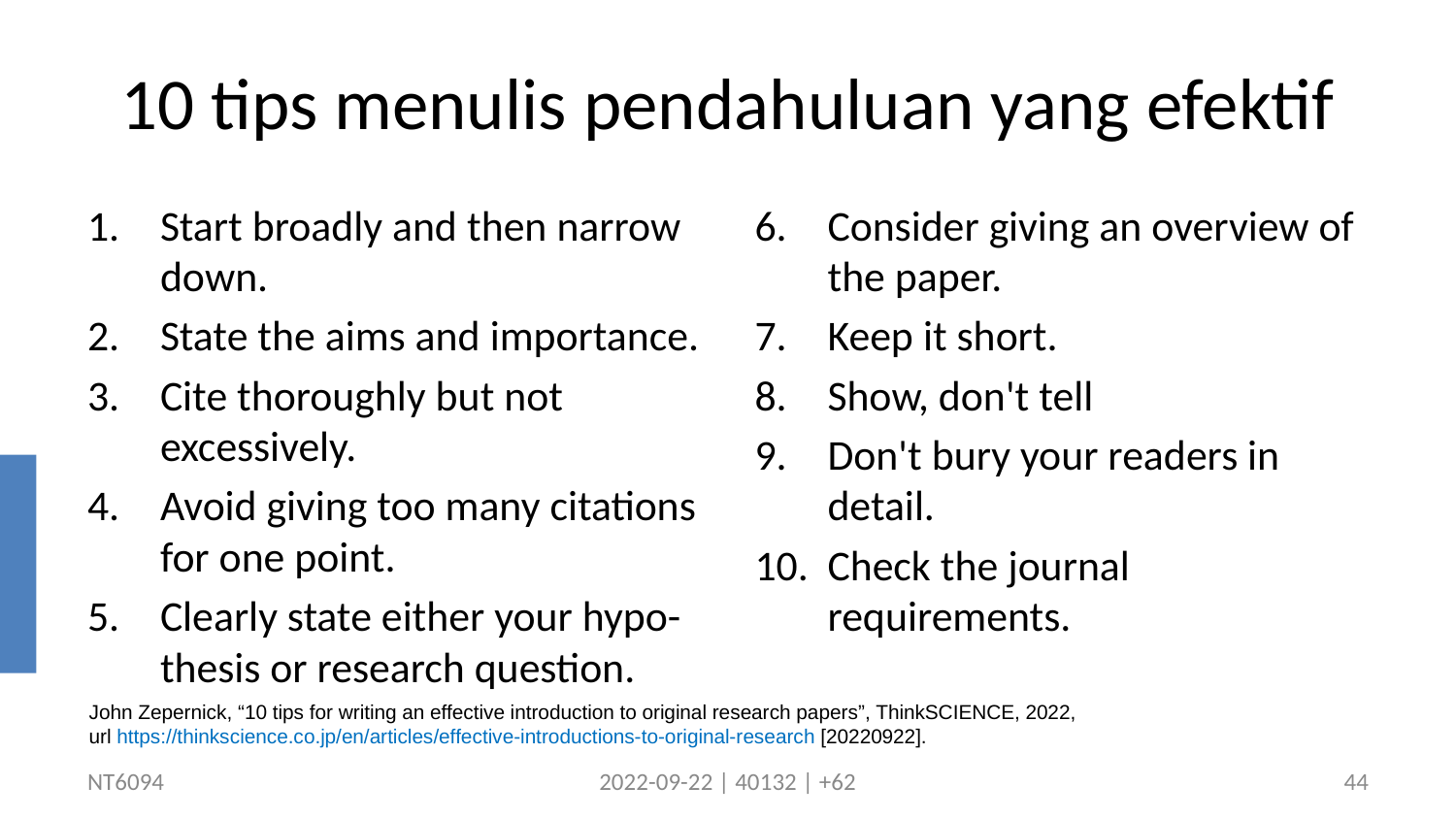

# 10 tips menulis pendahuluan yang efektif
Start broadly and then narrow down.
State the aims and importance.
Cite thoroughly but not excessively.
Avoid giving too many citations for one point.
Clearly state either your hypo-thesis or research question.
Consider giving an overview of the paper.
Keep it short.
Show, don't tell
Don't bury your readers in detail.
Check the journal requirements.
John Zepernick, “10 tips for writing an effective introduction to original research papers”, ThinkSCIENCE, 2022,
url https://thinkscience.co.jp/en/articles/effective-introductions-to-original-research [20220922].
NT6094
2022-09-22 | 40132 | +62
44